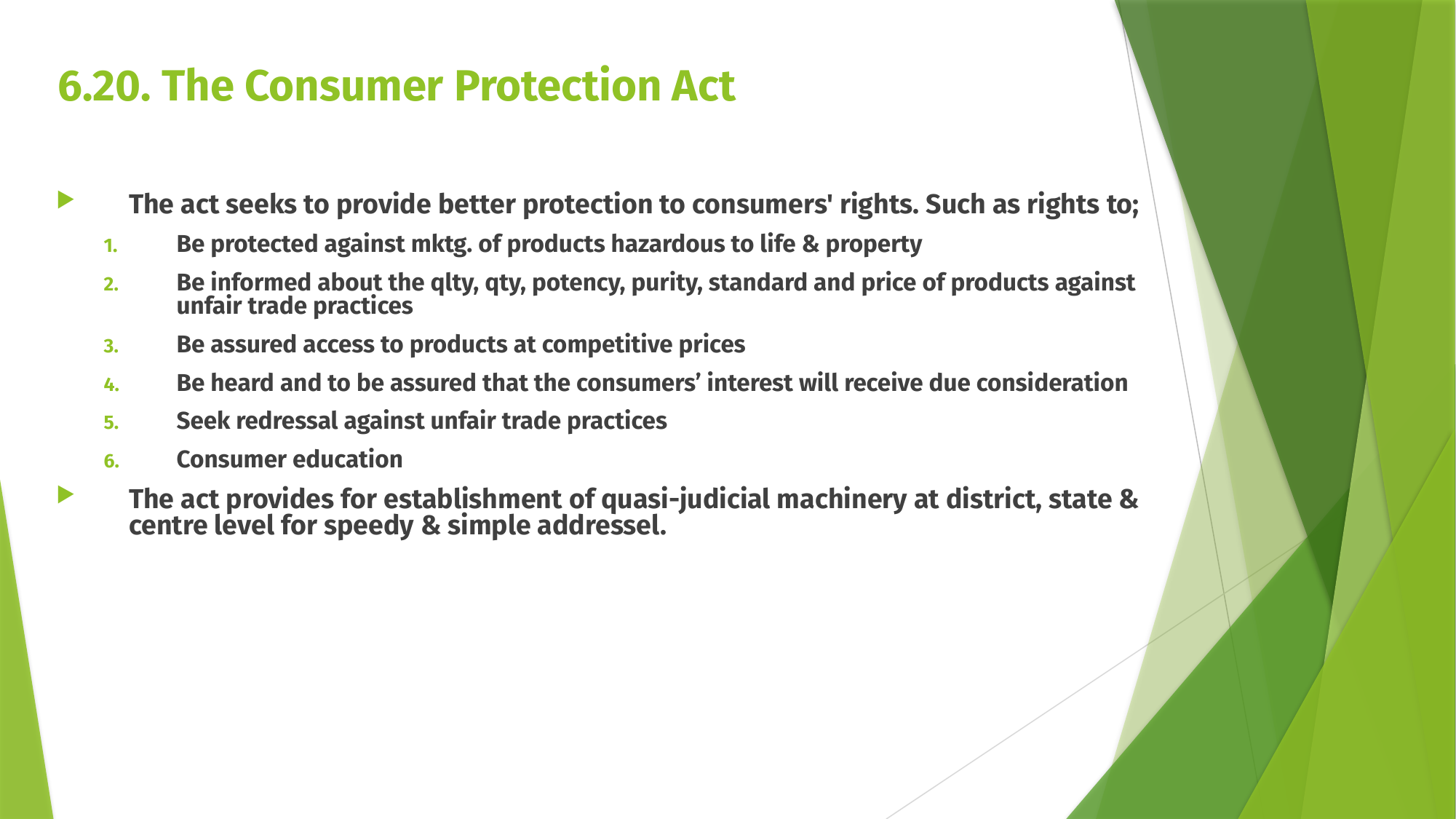

# 6.20. The Consumer Protection Act
The act seeks to provide better protection to consumers' rights. Such as rights to;
Be protected against mktg. of products hazardous to life & property
Be informed about the qlty, qty, potency, purity, standard and price of products against unfair trade practices
Be assured access to products at competitive prices
Be heard and to be assured that the consumers’ interest will receive due consideration
Seek redressal against unfair trade practices
Consumer education
The act provides for establishment of quasi-judicial machinery at district, state & centre level for speedy & simple addressel.